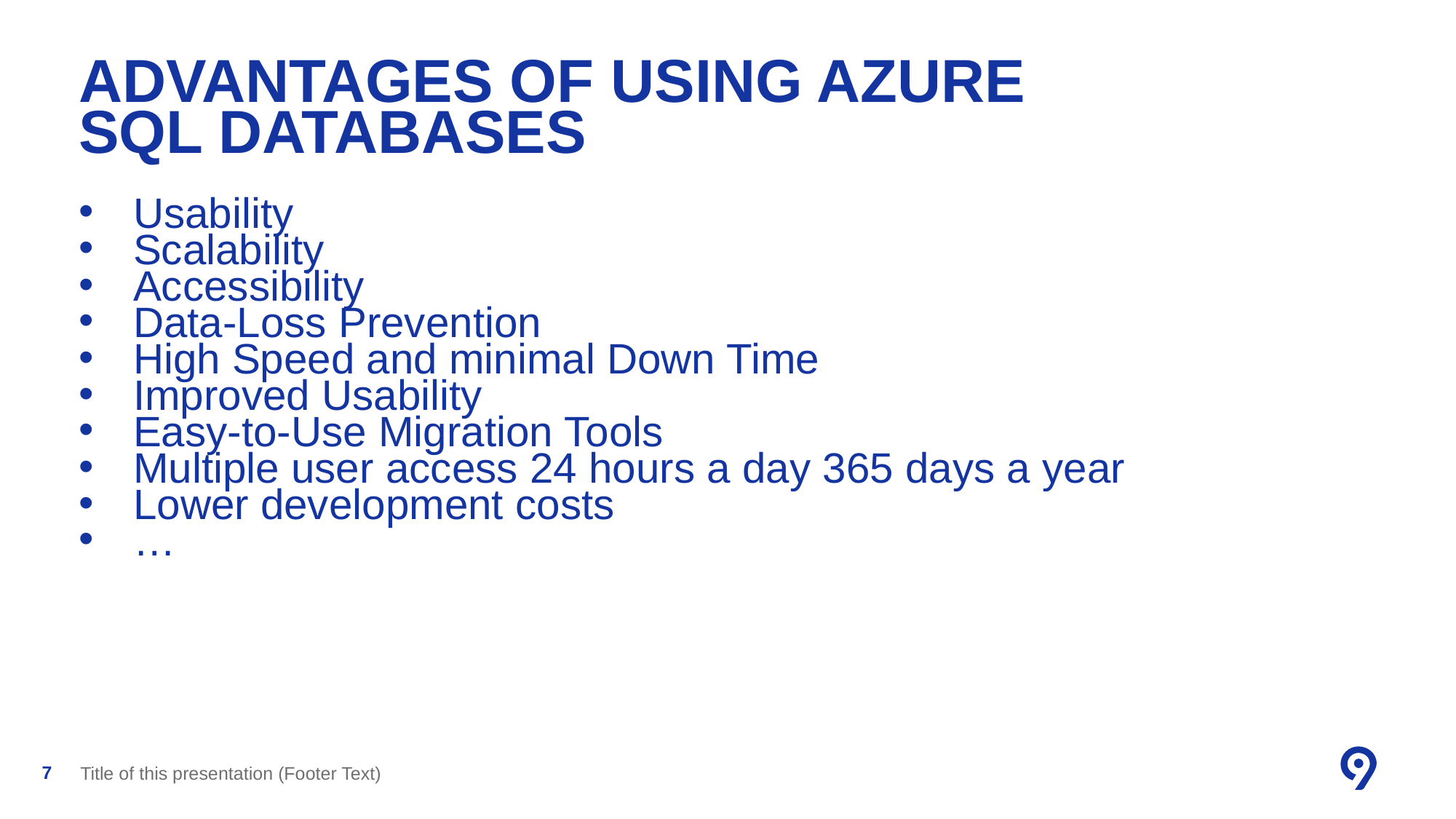

# Advantages of Using Azure SQL Databases

Usability
Scalability
Accessibility
Data-Loss Prevention
High Speed and minimal Down Time
Improved Usability
Easy-to-Use Migration Tools
Multiple user access 24 hours a day 365 days a year
Lower development costs
…

Title of this presentation (Footer Text)
7